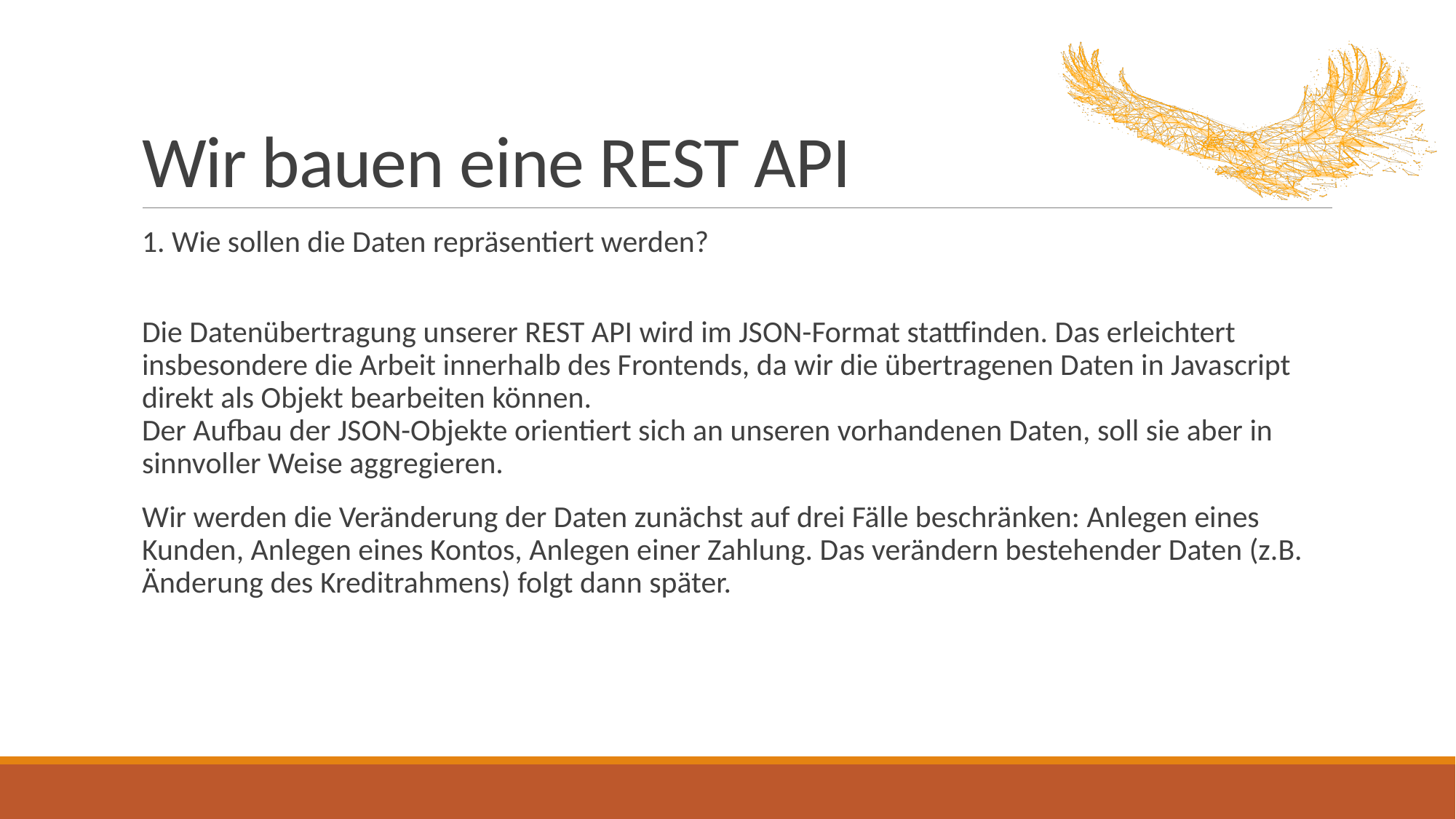

# Wir bauen eine REST API
1. Wie sollen die Daten repräsentiert werden?
Die Datenübertragung unserer REST API wird im JSON-Format stattfinden. Das erleichtert insbesondere die Arbeit innerhalb des Frontends, da wir die übertragenen Daten in Javascript direkt als Objekt bearbeiten können.
Der Aufbau der JSON-Objekte orientiert sich an unseren vorhandenen Daten, soll sie aber in sinnvoller Weise aggregieren.
Wir werden die Veränderung der Daten zunächst auf drei Fälle beschränken: Anlegen eines Kunden, Anlegen eines Kontos, Anlegen einer Zahlung. Das verändern bestehender Daten (z.B. Änderung des Kreditrahmens) folgt dann später.